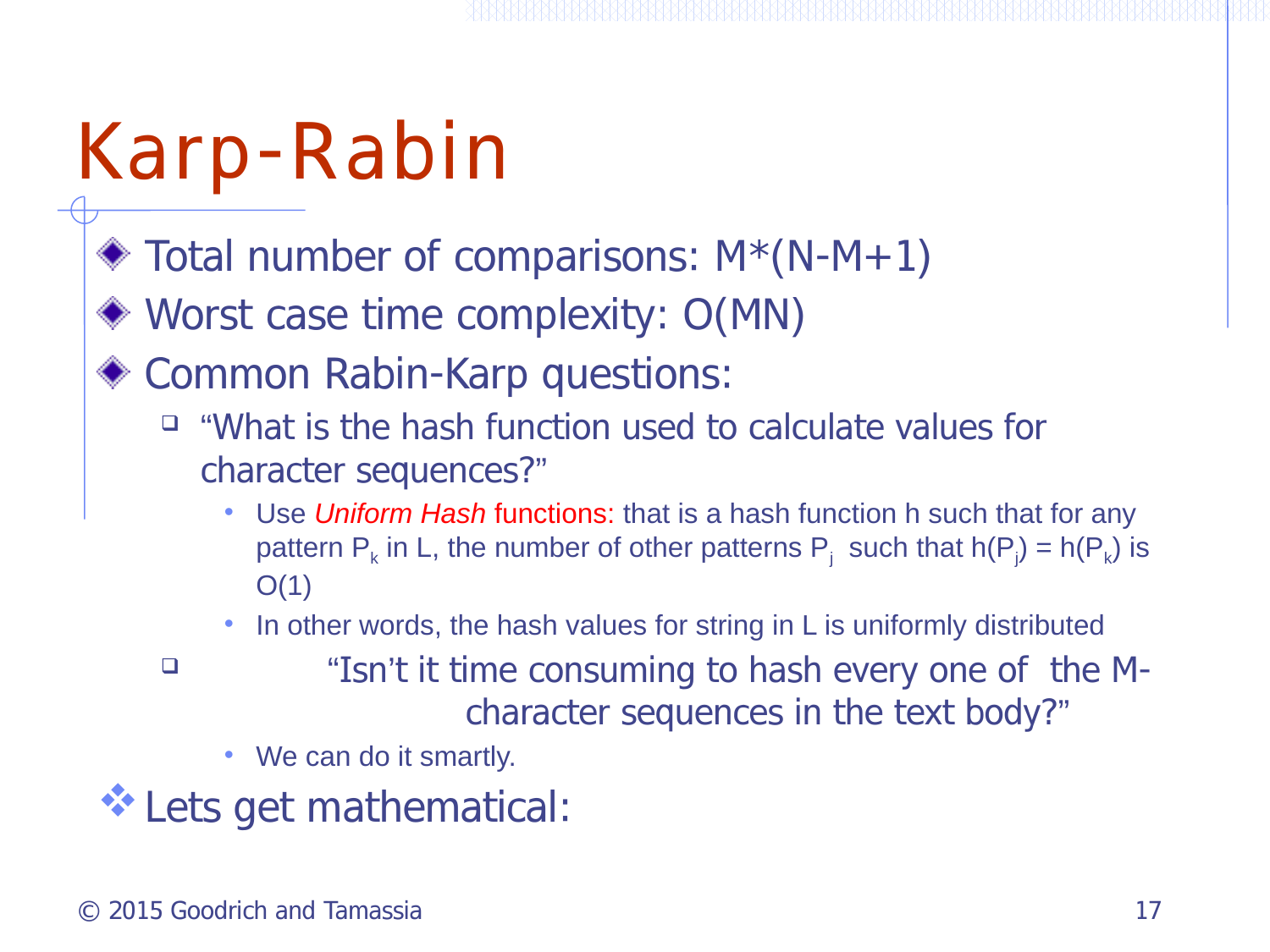

# Karp-Rabin
Total number of comparisons: M*(N-M+1)
Worst case time complexity: O(MN)
Common Rabin-Karp questions:
“What is the hash function used to calculate values for character sequences?”
Use Uniform Hash functions: that is a hash function h such that for any pattern Pk in L, the number of other patterns Pj  such that h(Pj) = h(Pk) is O(1)
In other words, the hash values for string in L is uniformly distributed
	“Isn’t it time consuming to hash every one of  the M-	 	 character sequences in the text body?”
We can do it smartly.
Lets get mathematical:
17